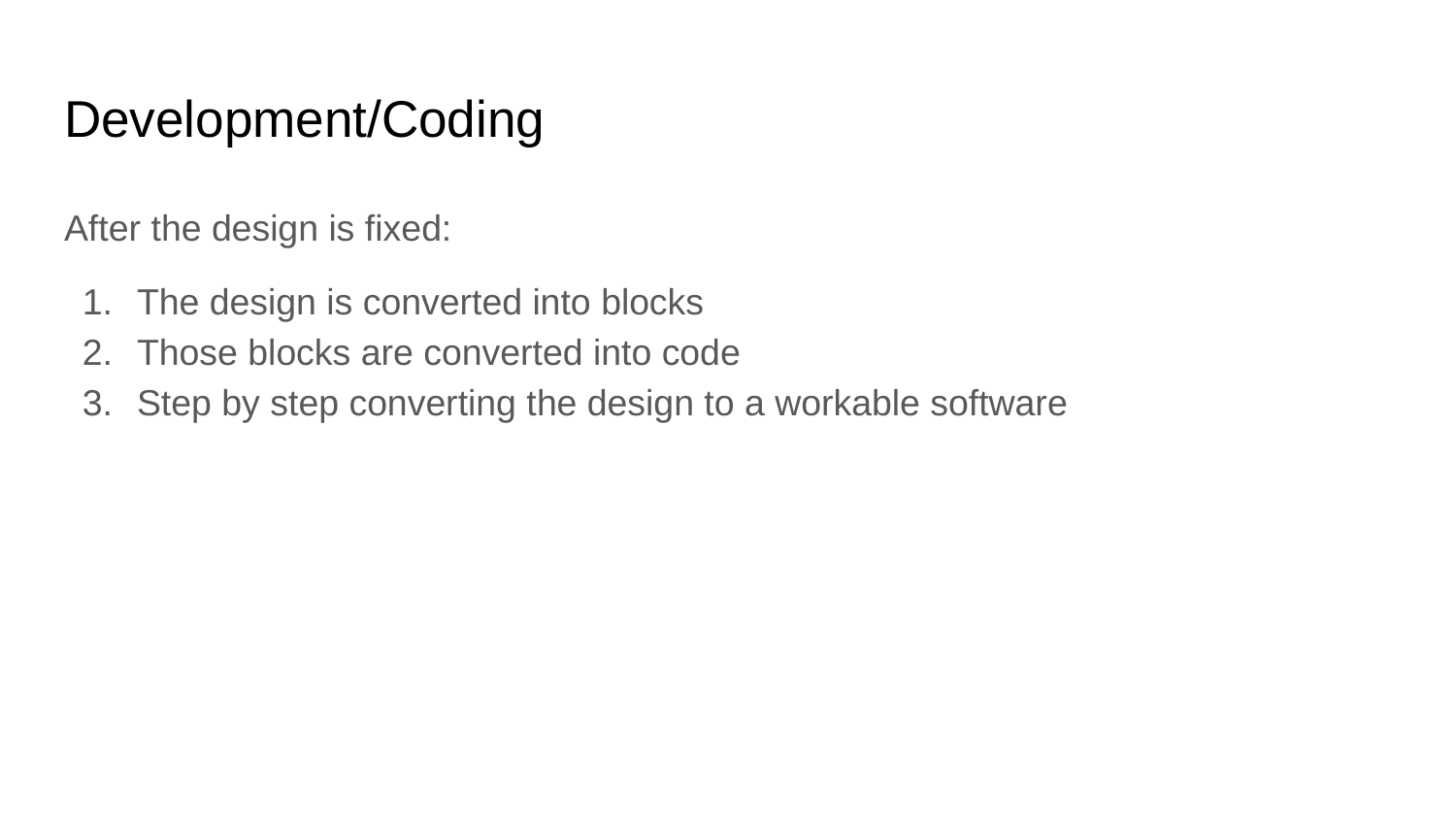

# Development/Coding
After the design is fixed:
The design is converted into blocks
Those blocks are converted into code
Step by step converting the design to a workable software